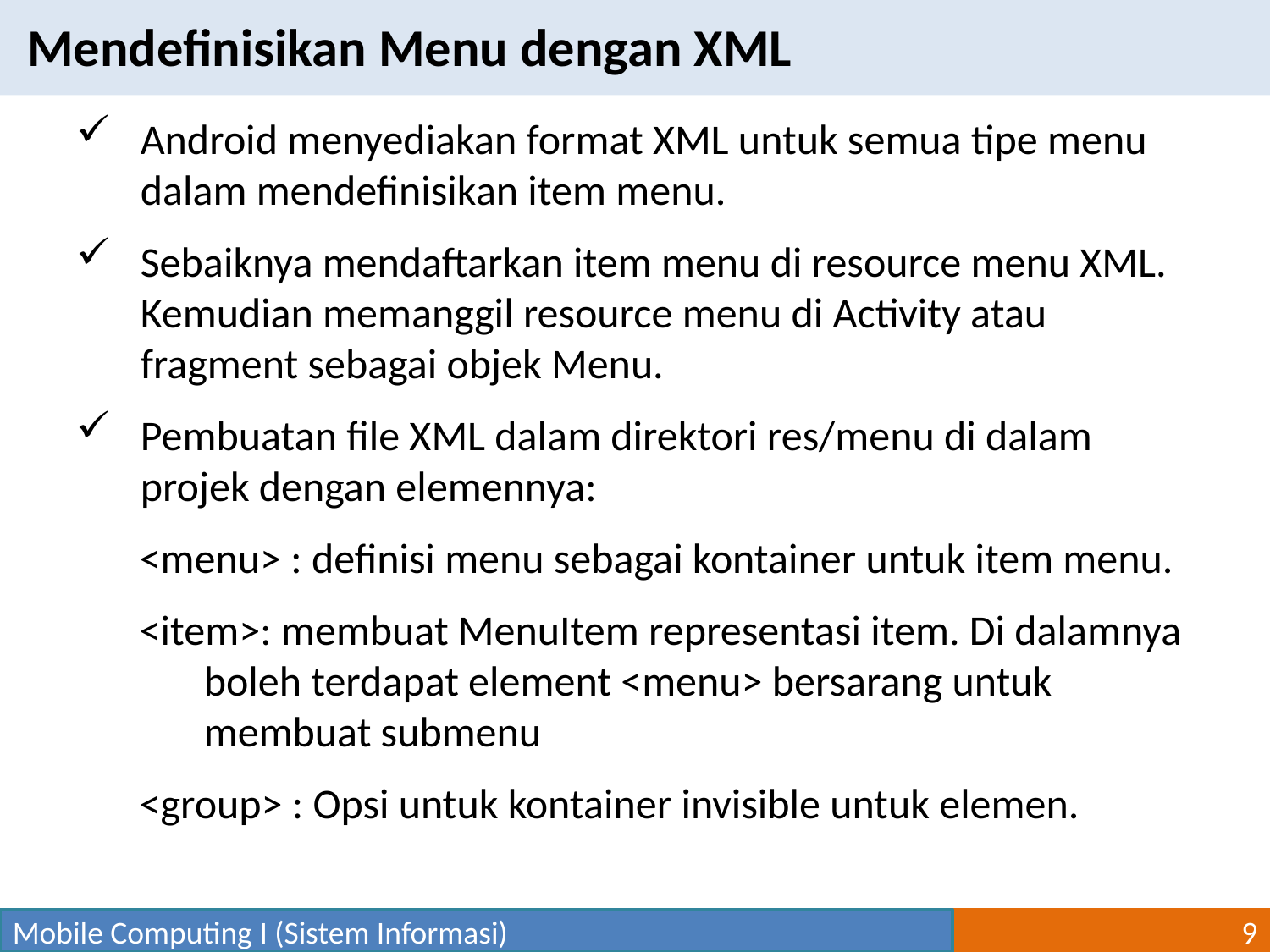

Mendefinisikan Menu dengan XML
Android menyediakan format XML untuk semua tipe menu dalam mendefinisikan item menu.
Sebaiknya mendaftarkan item menu di resource menu XML. Kemudian memanggil resource menu di Activity atau fragment sebagai objek Menu.
Pembuatan file XML dalam direktori res/menu di dalam projek dengan elemennya:
<menu> : definisi menu sebagai kontainer untuk item menu.
<item>: membuat MenuItem representasi item. Di dalamnya boleh terdapat element <menu> bersarang untuk  membuat submenu
<group> : Opsi untuk kontainer invisible untuk elemen.
Mobile Computing I (Sistem Informasi)
9